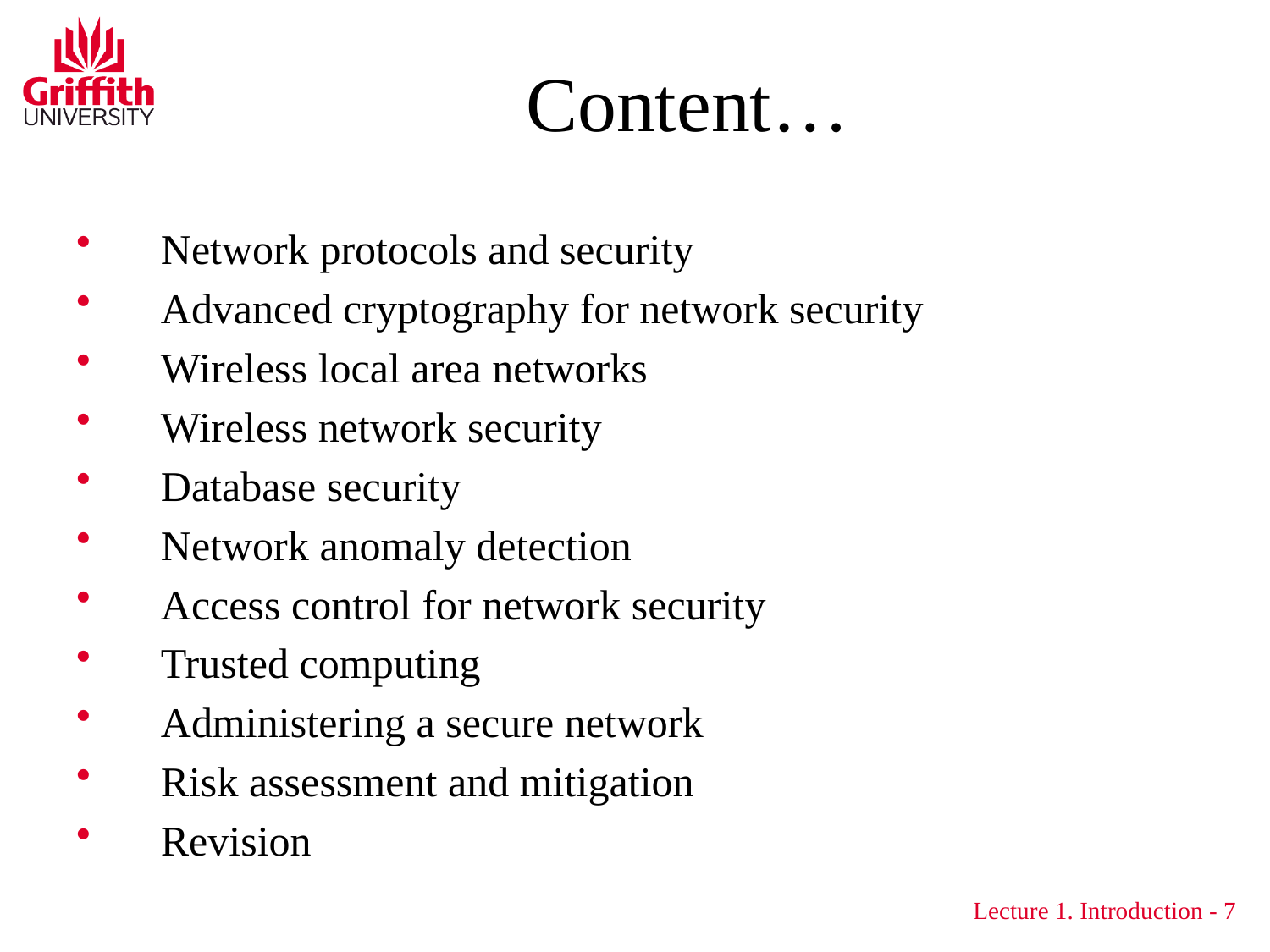

# Content…

Network protocols and security
Advanced cryptography for network security
Wireless local area networks
Wireless network security
Database security
Network anomaly detection
Access control for network security
Trusted computing
Administering a secure network
Risk assessment and mitigation
Revision

Lecture 1. Introduction - 7